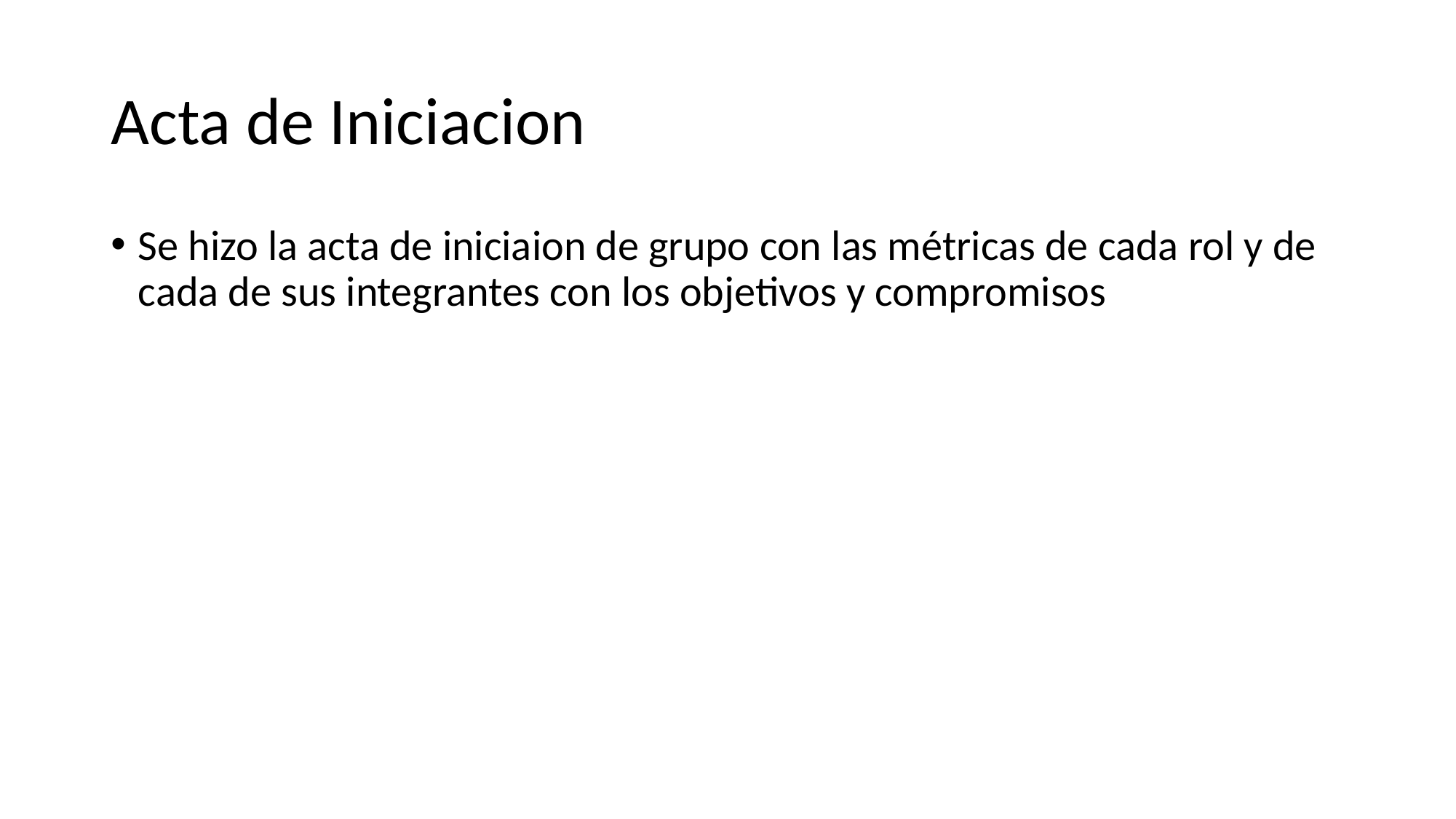

# Acta de Iniciacion
Se hizo la acta de iniciaion de grupo con las métricas de cada rol y de cada de sus integrantes con los objetivos y compromisos